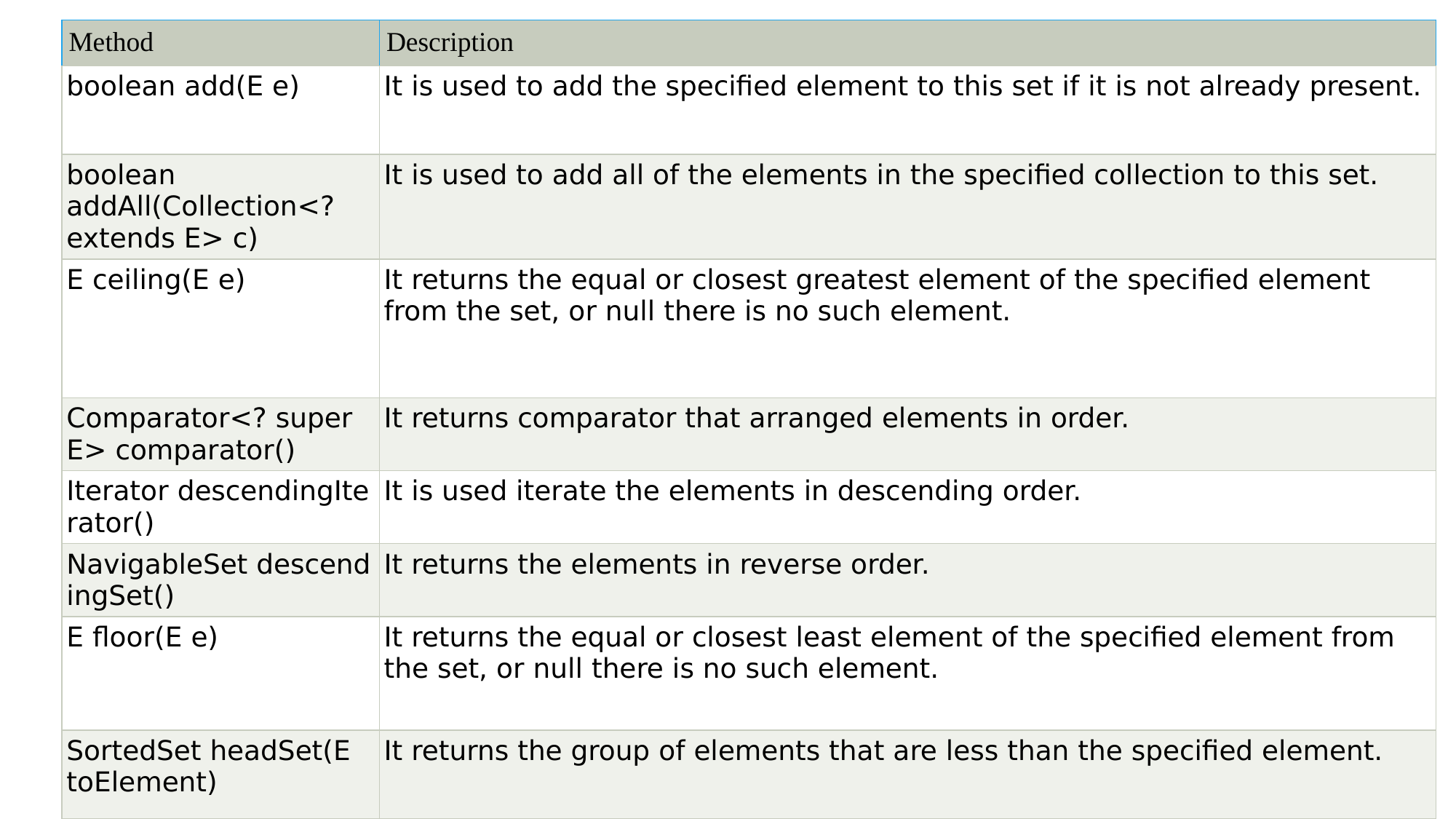

| Method | Description |
| --- | --- |
| boolean add(E e) | It is used to add the specified element to this set if it is not already present. |
| boolean addAll(Collection<? extends E> c) | It is used to add all of the elements in the specified collection to this set. |
| E ceiling(E e) | It returns the equal or closest greatest element of the specified element from the set, or null there is no such element. |
| Comparator<? super E> comparator() | It returns comparator that arranged elements in order. |
| Iterator descendingIterator() | It is used iterate the elements in descending order. |
| NavigableSet descendingSet() | It returns the elements in reverse order. |
| E floor(E e) | It returns the equal or closest least element of the specified element from the set, or null there is no such element. |
| SortedSet headSet(E toElement) | It returns the group of elements that are less than the specified element. |